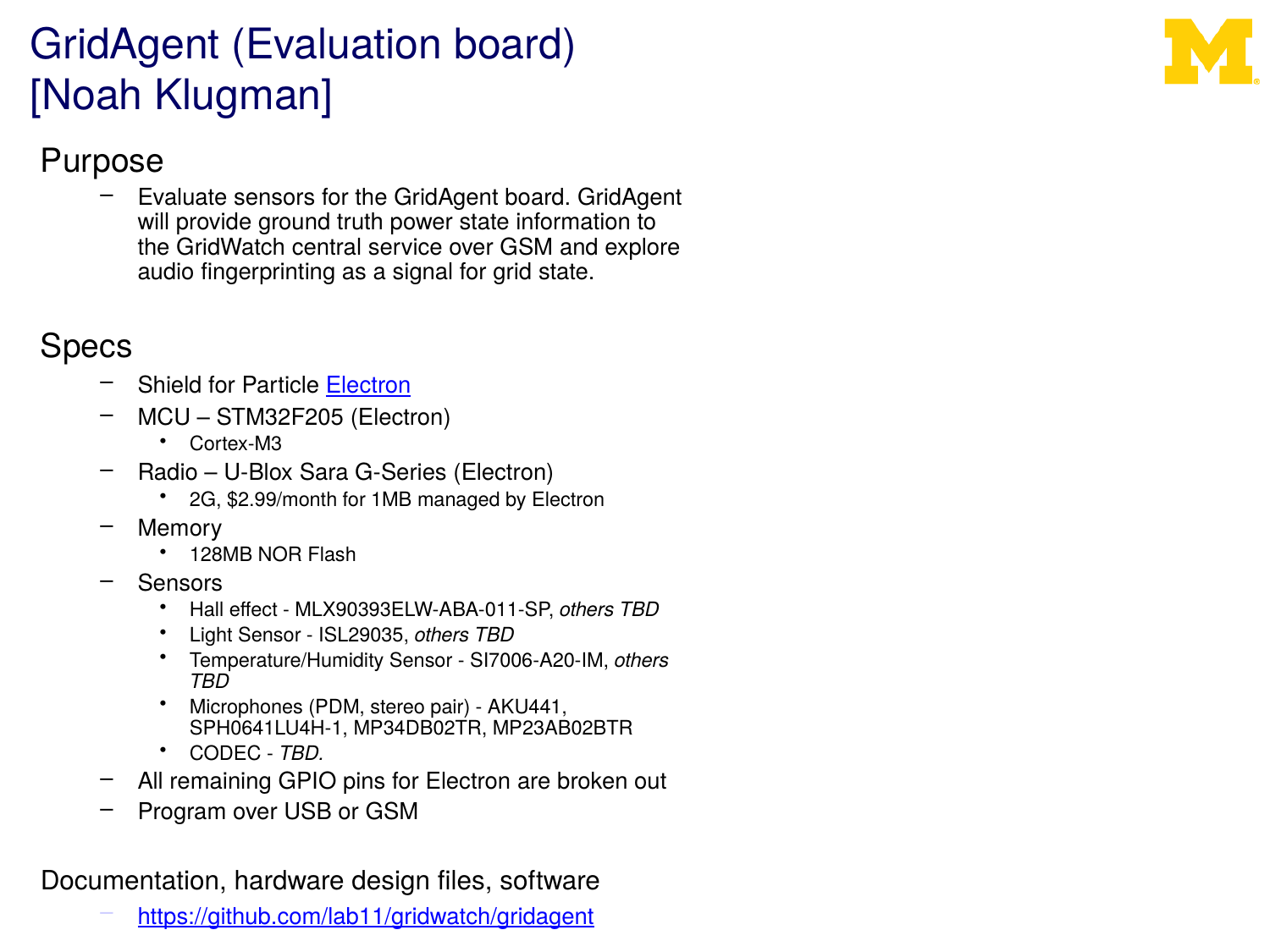

# GridAgent (Evaluation board)
[Noah Klugman]
Purpose
Evaluate sensors for the GridAgent board. GridAgent will provide ground truth power state information to the GridWatch central service over GSM and explore audio fingerprinting as a signal for grid state.

Specs
Shield for Particle Electron
MCU – STM32F205 (Electron)
Cortex-M3
Radio – U-Blox Sara G-Series (Electron)
2G, $2.99/month for 1MB managed by Electron
Memory
128MB NOR Flash
Sensors
Hall effect - MLX90393ELW-ABA-011-SP, others TBD
Light Sensor - ISL29035, others TBD
Temperature/Humidity Sensor - SI7006-A20-IM, others TBD
Microphones (PDM, stereo pair) - AKU441, SPH0641LU4H-1, MP34DB02TR, MP23AB02BTR
CODEC - TBD.
All remaining GPIO pins for Electron are broken out
Program over USB or GSM

Documentation, hardware design files, software
https://github.com/lab11/gridwatch/gridagent
1